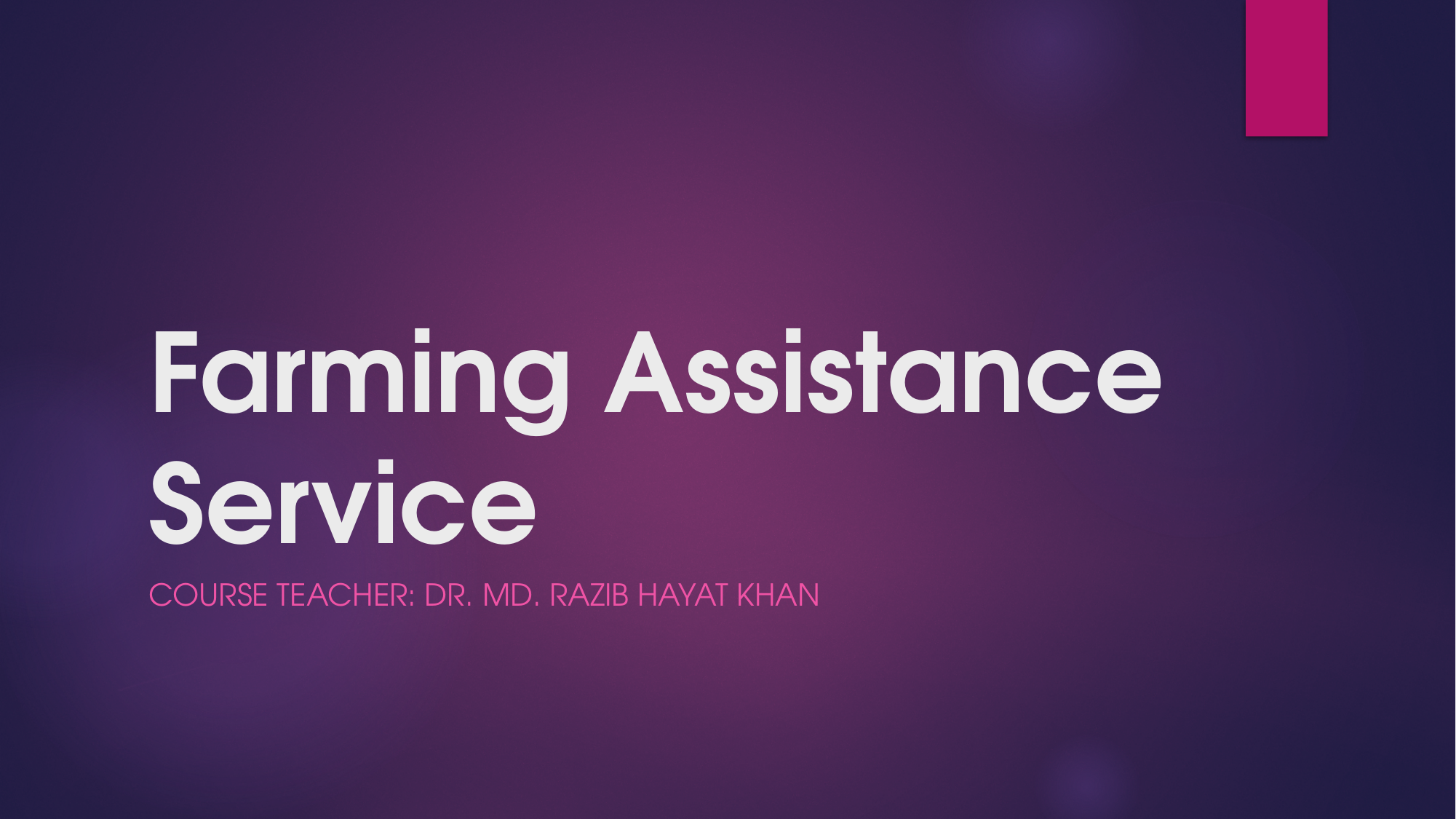

# Farming Assistance Service
Course teacher: Dr. md. Razib hayat khan